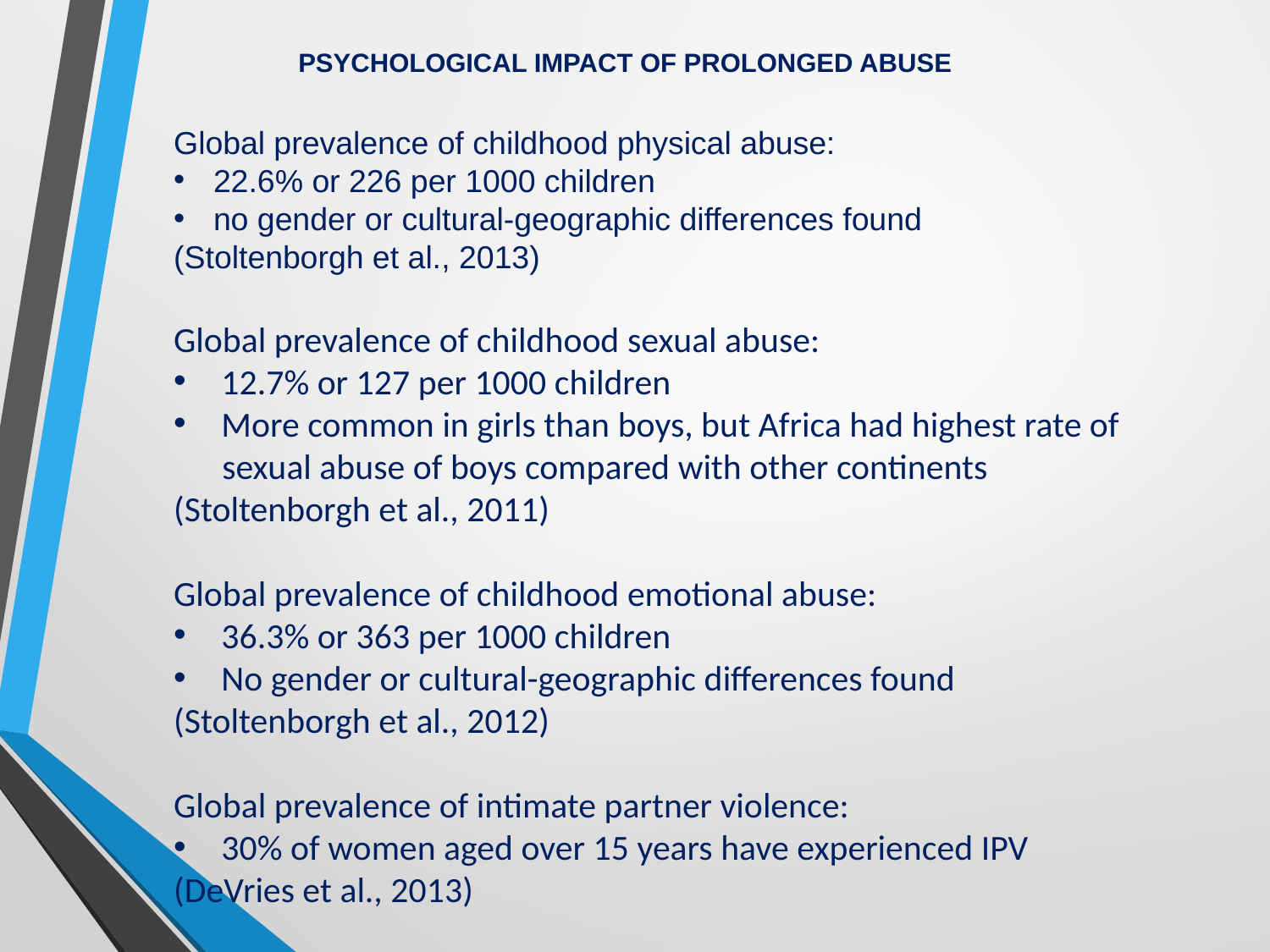

# PSYCHOLOGICAL IMPACT OF PROLONGED ABUSE
Global prevalence of childhood physical abuse:
22.6% or 226 per 1000 children
no gender or cultural-geographic differences found
(Stoltenborgh et al., 2013)

Global prevalence of childhood sexual abuse:
12.7% or 127 per 1000 children
More common in girls than boys, but Africa had highest rate of
      sexual abuse of boys compared with other continents
(Stoltenborgh et al., 2011)

Global prevalence of childhood emotional abuse:
36.3% or 363 per 1000 children
No gender or cultural-geographic differences found
(Stoltenborgh et al., 2012)

Global prevalence of intimate partner violence:
30% of women aged over 15 years have experienced IPV
(DeVries et al., 2013)